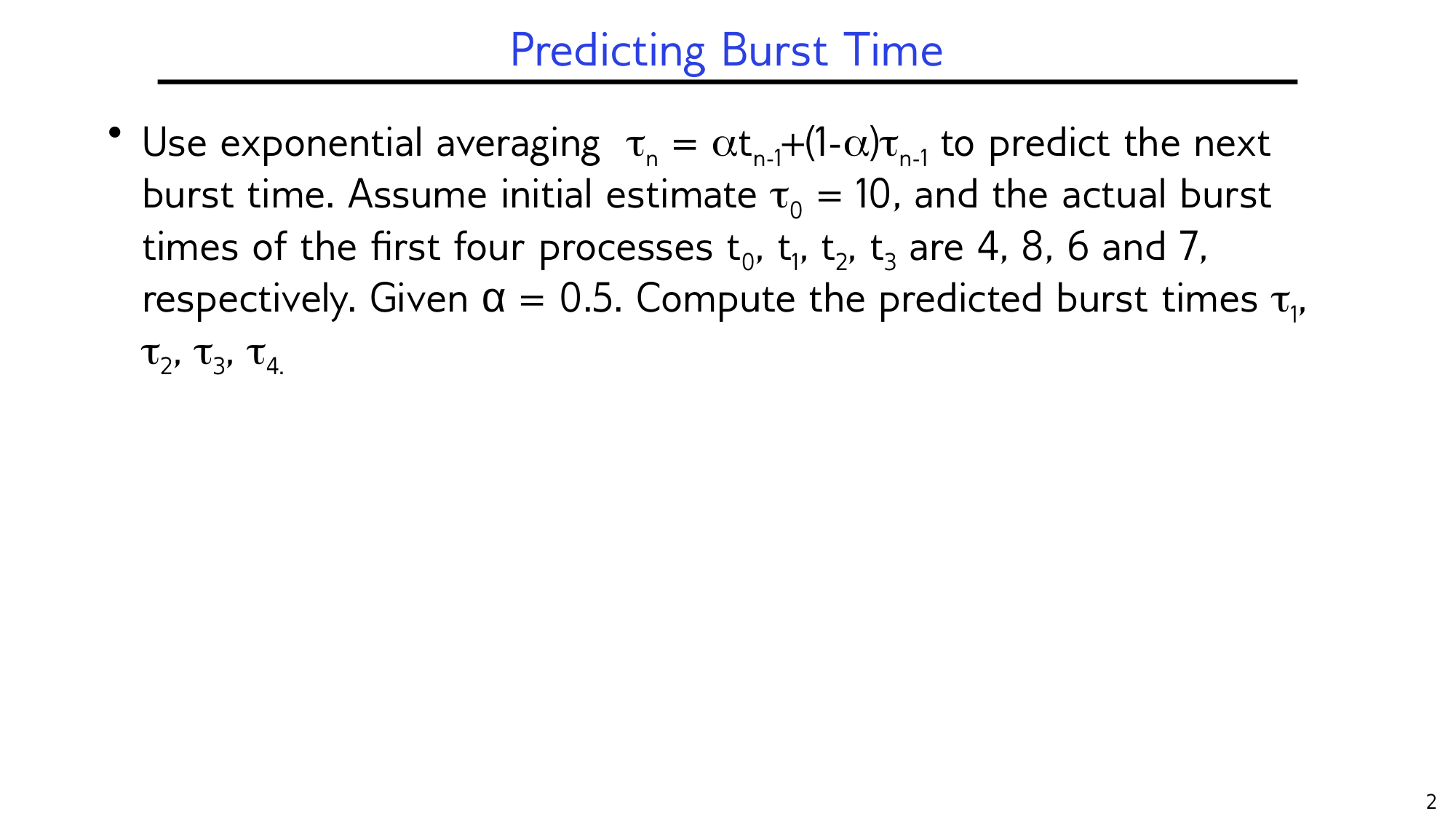

# Predicting Burst Time
Use exponential averaging  τn = αtn-1+(1-α)τn-1 to predict the next burst time. Assume initial estimate τ0 = 10, and the actual burst times of the first four processes t0, t1, t2, t3 are 4, 8, 6 and 7, respectively. Given α = 0.5. Compute the predicted burst times τ1, τ2, τ3, τ4.